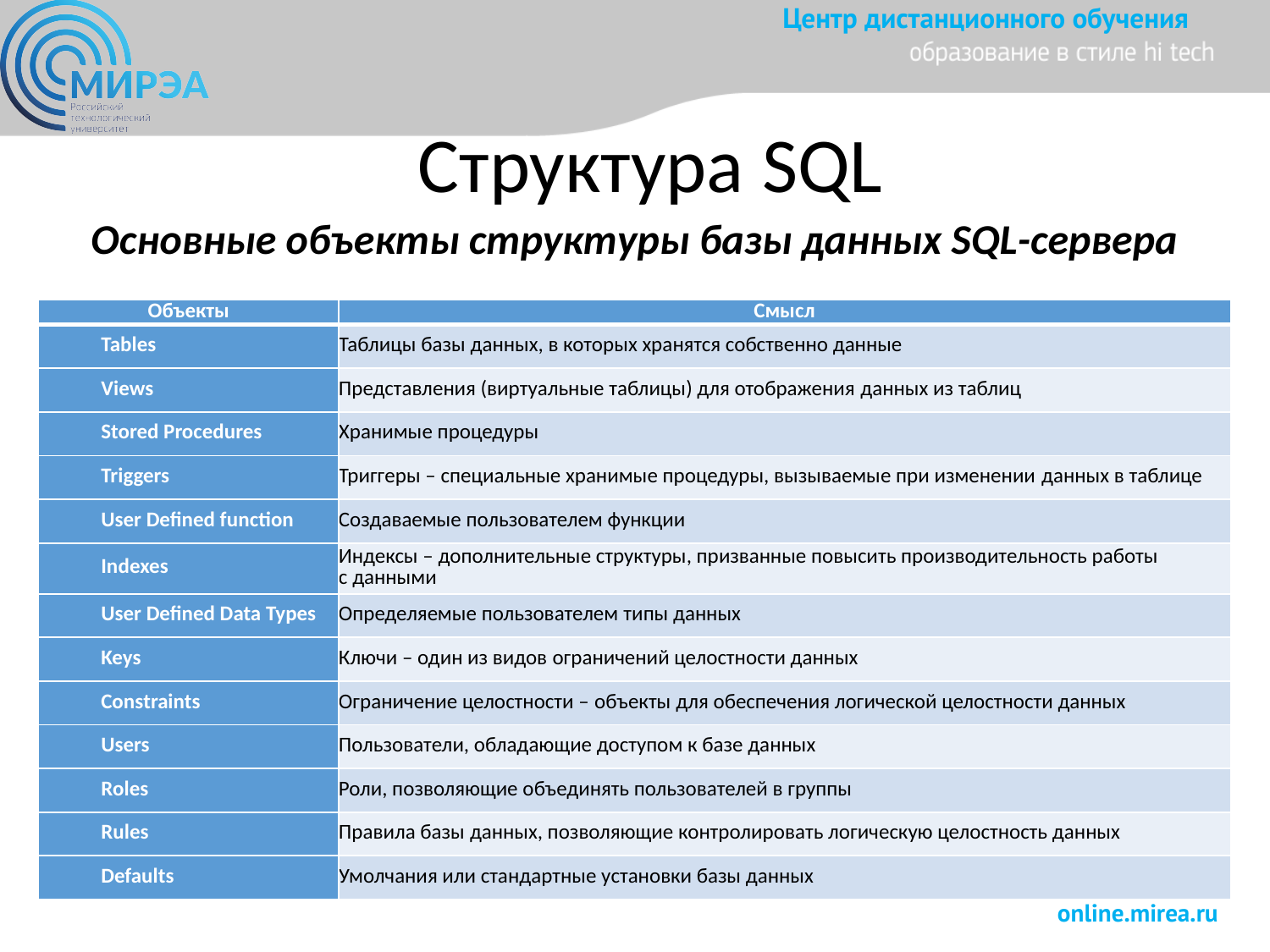

# Структура SQL
Основные объекты структуры базы данных SQL-сервера
| Объекты | Смысл |
| --- | --- |
| Tables | Таблицы базы данных, в которых хранятся собственно данные |
| Views | Представления (виртуальные таблицы) для отображения данных из таблиц |
| Stored Procedures | Хранимые процедуры |
| Triggers | Триггеры – специальные хранимые процедуры, вызываемые при изменении данных в таблице |
| User Defined function | Создаваемые пользователем функции |
| Indexes | Индексы – дополнительные структуры, призванные повысить производительность работы с данными |
| User Defined Data Types | Определяемые пользователем типы данных |
| Keys | Ключи – один из видов ограничений целостности данных |
| Constraints | Ограничение целостности – объекты для обеспечения логической целостности данных |
| Users | Пользователи, обладающие доступом к базе данных |
| Roles | Роли, позволяющие объединять пользователей в группы |
| Rules | Правила базы данных, позволяющие контролировать логическую целостность данных |
| Defaults | Умолчания или стандартные установки базы данных |